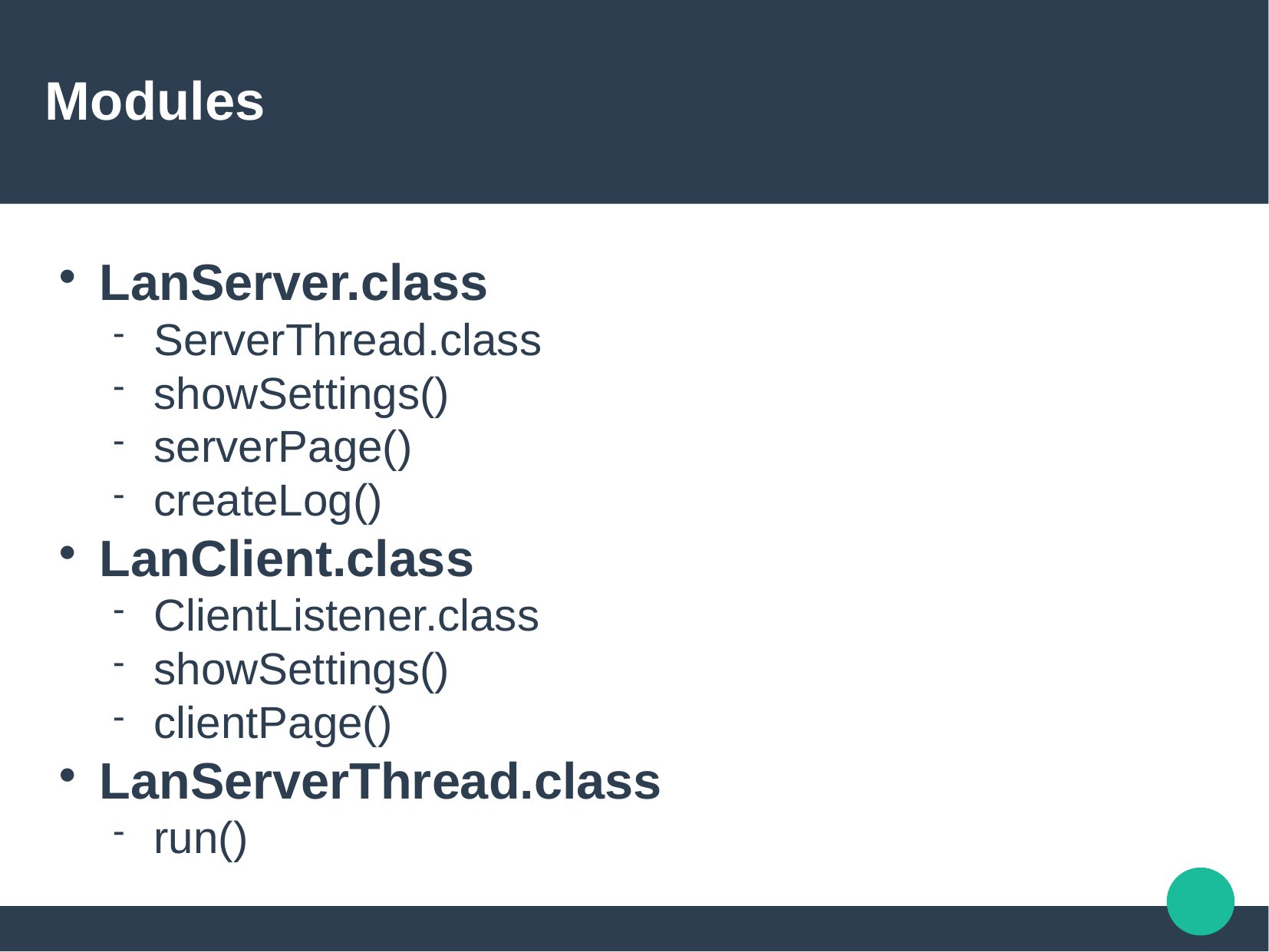

Modules
LanServer.class
ServerThread.class
showSettings()
serverPage()
createLog()
LanClient.class
ClientListener.class
showSettings()
clientPage()
LanServerThread.class
run()